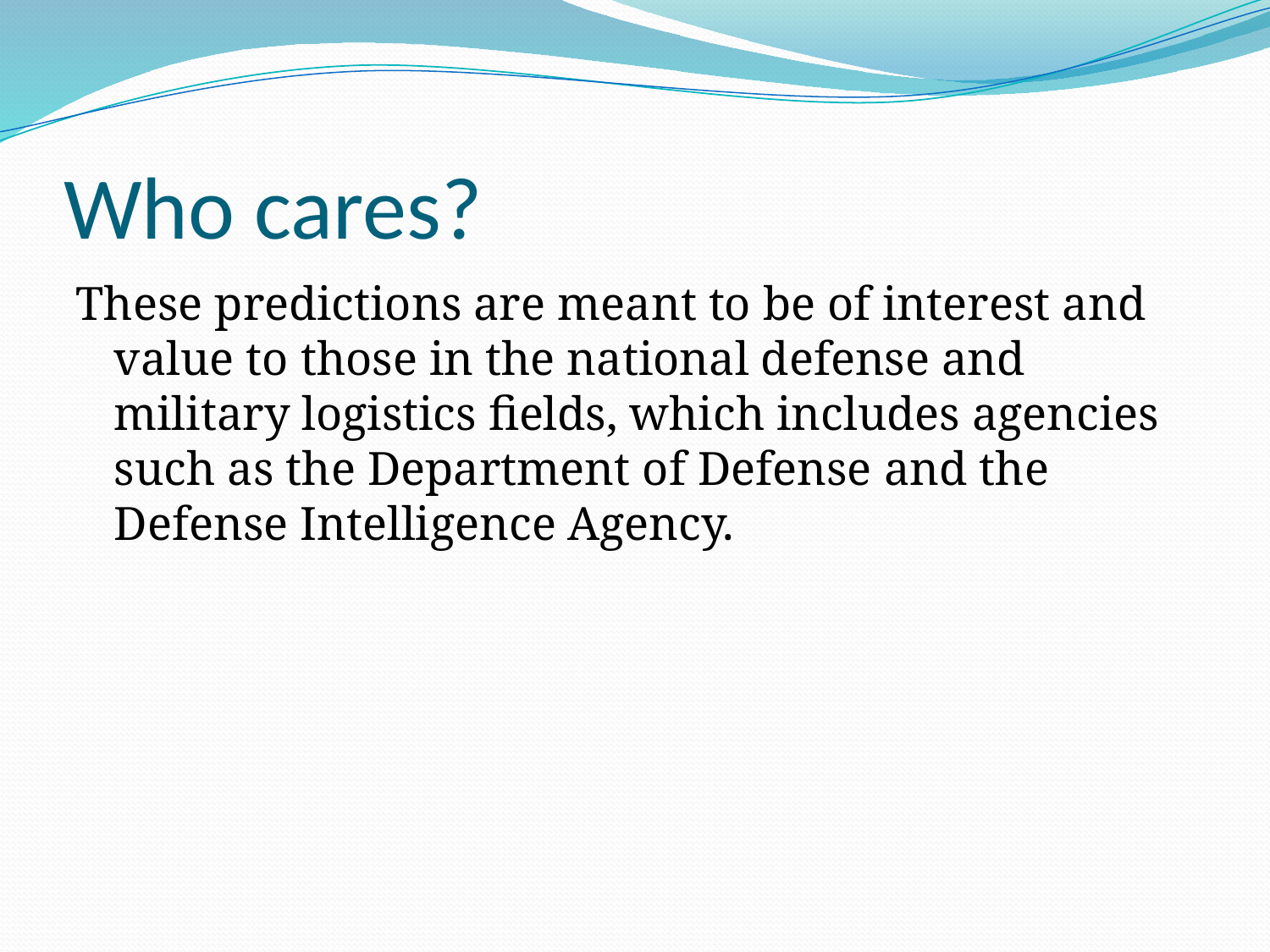

# Who cares?
These predictions are meant to be of interest and value to those in the national defense and military logistics fields, which includes agencies such as the Department of Defense and the Defense Intelligence Agency.